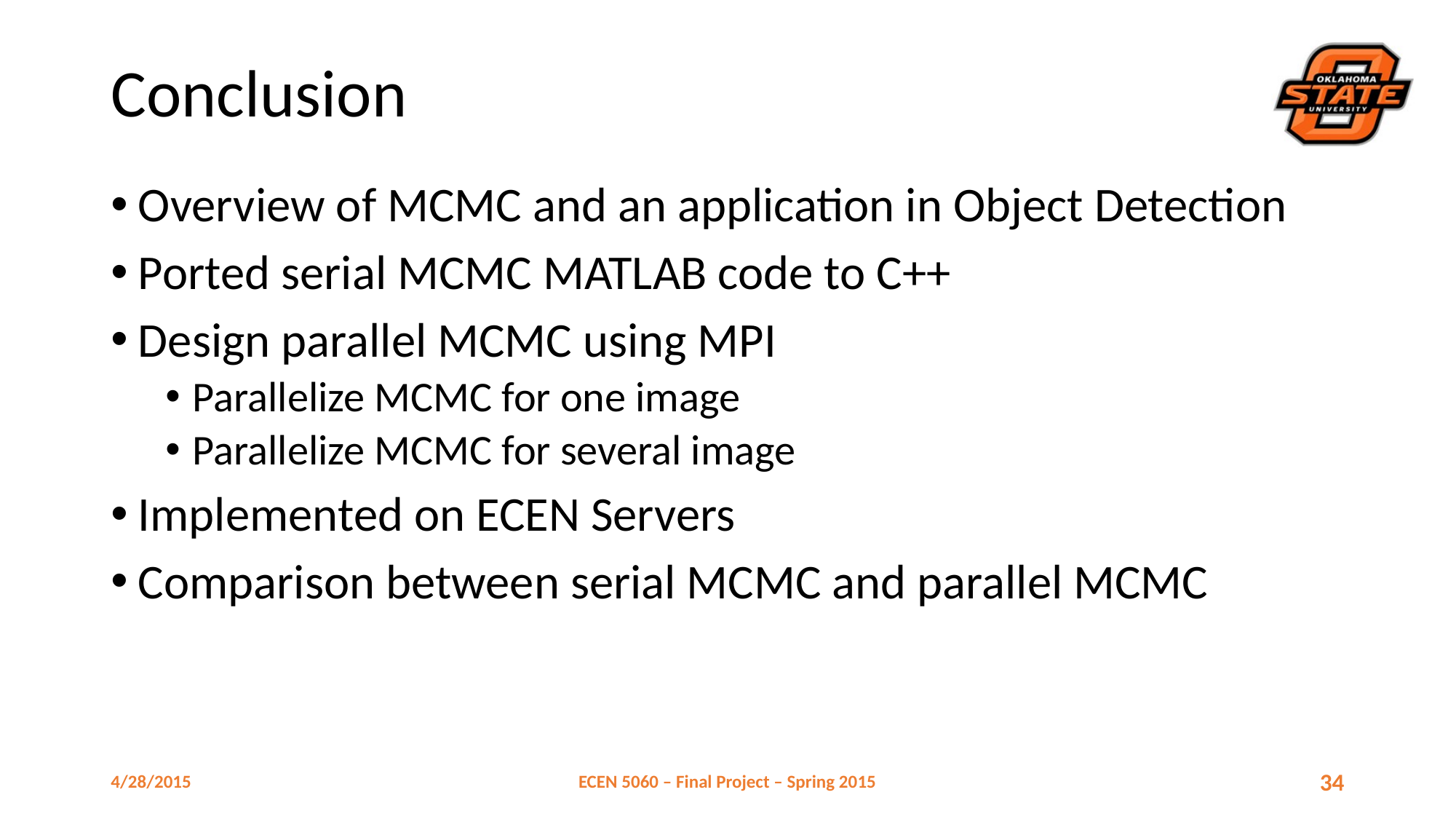

# Conclusion
Overview of MCMC and an application in Object Detection
Ported serial MCMC MATLAB code to C++
Design parallel MCMC using MPI
Parallelize MCMC for one image
Parallelize MCMC for several image
Implemented on ECEN Servers
Comparison between serial MCMC and parallel MCMC

4/28/2015
ECEN 5060 – Final Project – Spring 2015
34